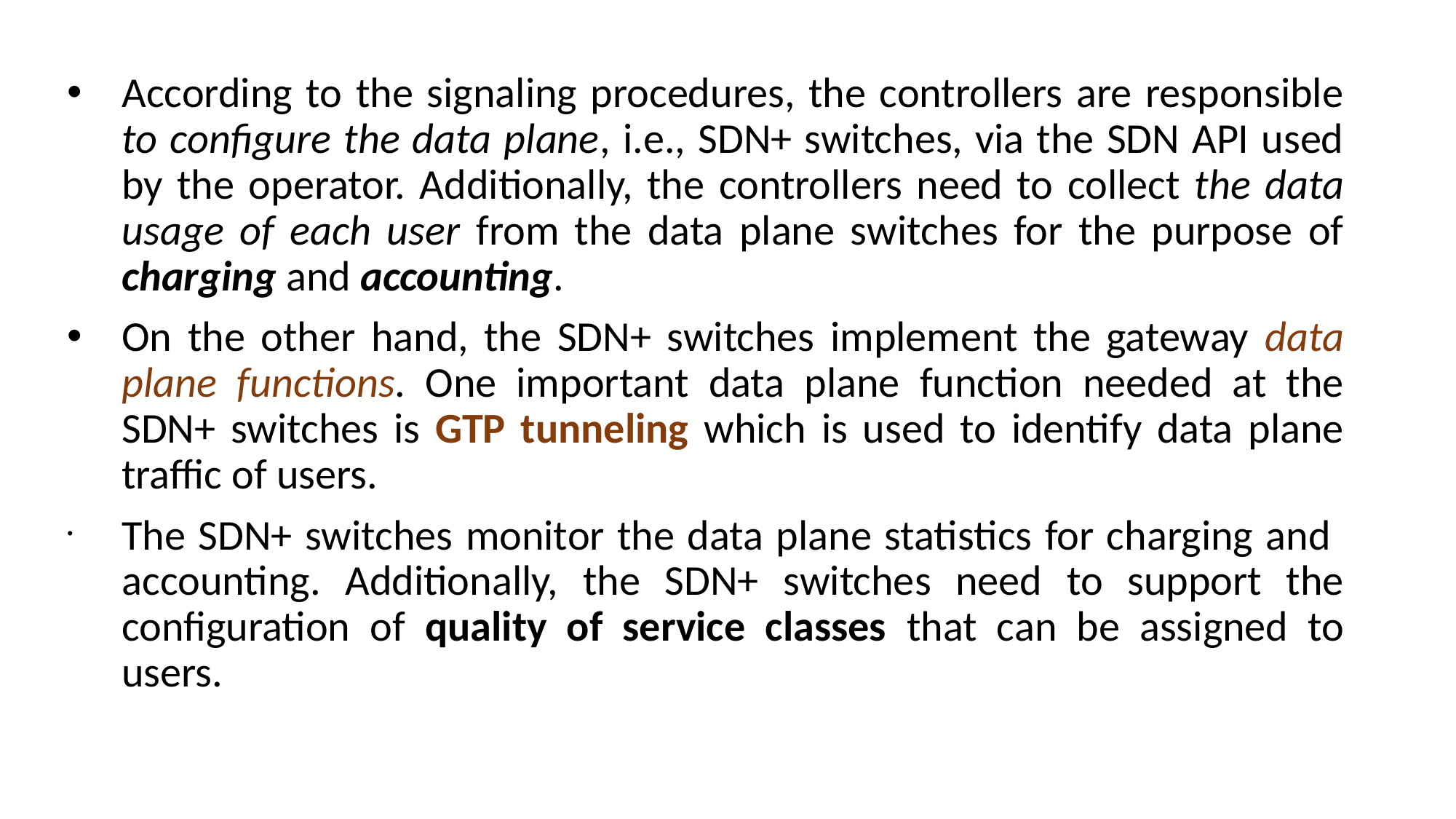

According to the signaling procedures, the controllers are responsible to configure the data plane, i.e., SDN+ switches, via the SDN API used by the operator. Additionally, the controllers need to collect the data usage of each user from the data plane switches for the purpose of charging and accounting.
On the other hand, the SDN+ switches implement the gateway data plane functions. One important data plane function needed at the SDN+ switches is GTP tunneling which is used to identify data plane traffic of users.
The SDN+ switches monitor the data plane statistics for charging and  accounting. Additionally, the SDN+ switches need to support the configuration of quality of service classes that can be assigned to users.